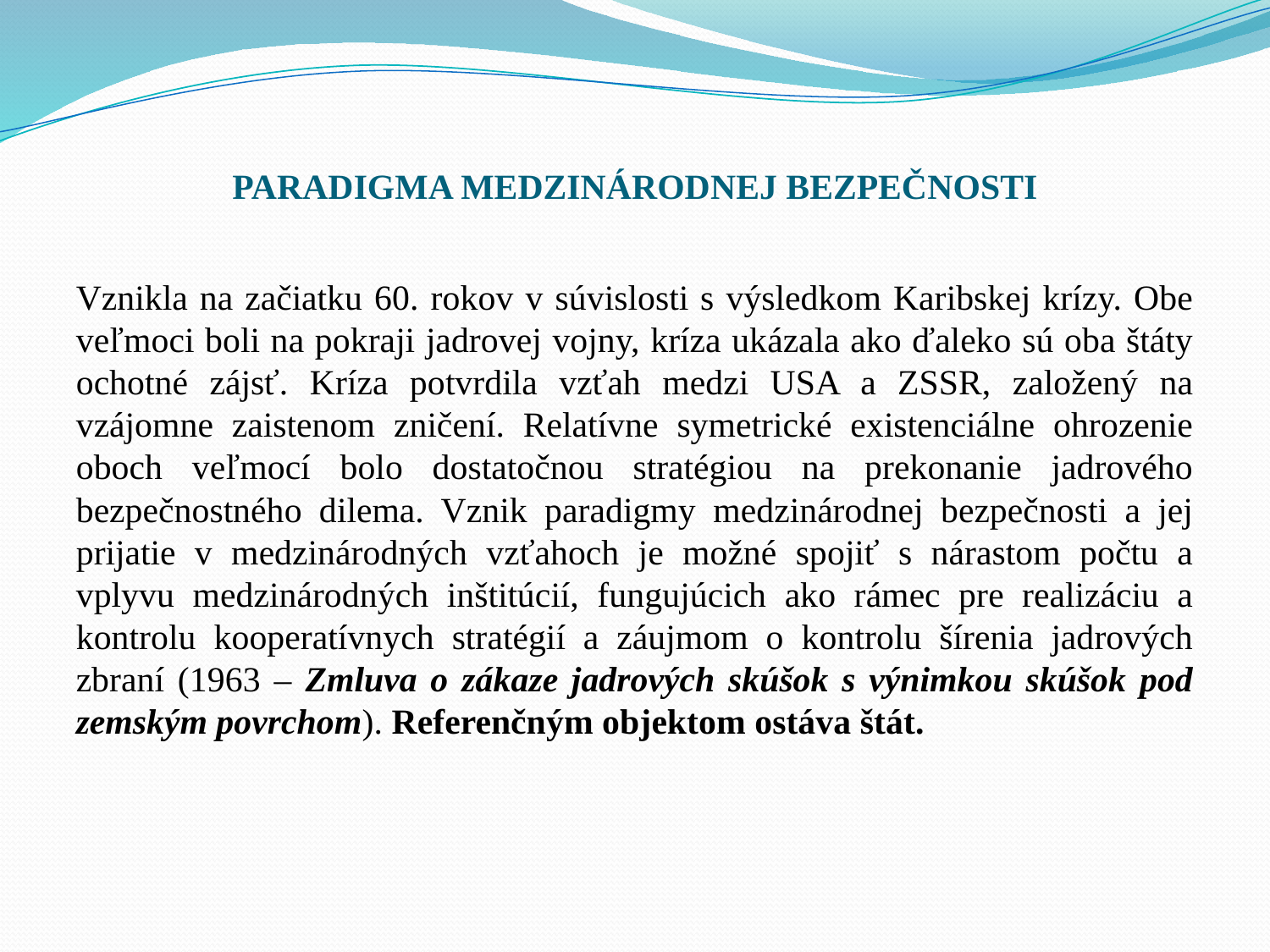

# PARADIGMA MEDZINÁRODNEJ BEZPEČNOSTI
Vznikla na začiatku 60. rokov v súvislosti s výsledkom Karibskej krízy. Obe veľmoci boli na pokraji jadrovej vojny, kríza ukázala ako ďaleko sú oba štáty ochotné zájsť. Kríza potvrdila vzťah medzi USA a ZSSR, založený na vzájomne zaistenom zničení. Relatívne symetrické existenciálne ohrozenie oboch veľmocí bolo dostatočnou stratégiou na prekonanie jadrového bezpečnostného dilema. Vznik paradigmy medzinárodnej bezpečnosti a jej prijatie v medzinárodných vzťahoch je možné spojiť s nárastom počtu a vplyvu medzinárodných inštitúcií, fungujúcich ako rámec pre realizáciu a kontrolu kooperatívnych stratégií a záujmom o kontrolu šírenia jadrových zbraní (1963 – Zmluva o zákaze jadrových skúšok s výnimkou skúšok pod zemským povrchom). Referenčným objektom ostáva štát.